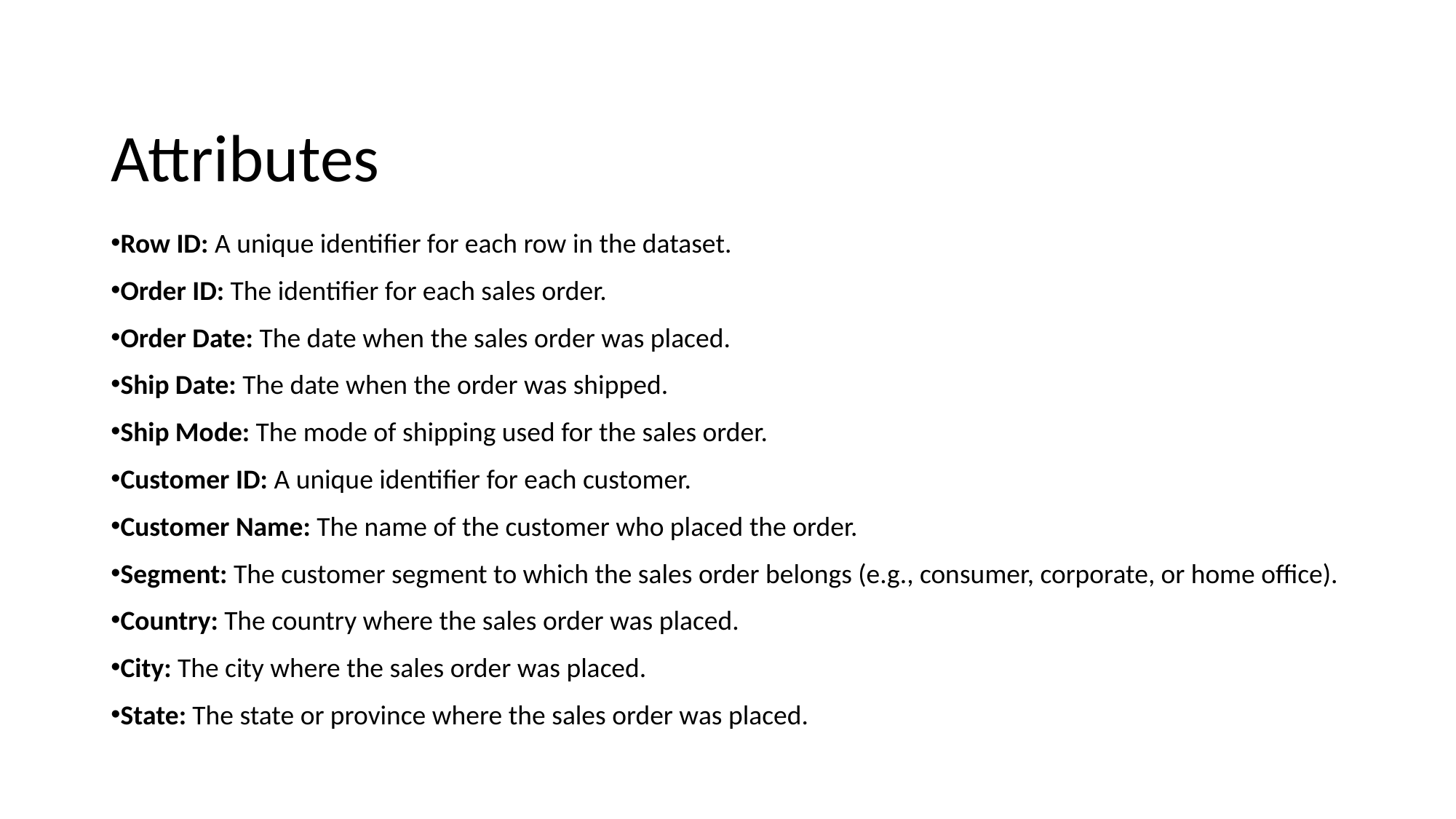

# Attributes
Row ID: A unique identifier for each row in the dataset.
Order ID: The identifier for each sales order.
Order Date: The date when the sales order was placed.
Ship Date: The date when the order was shipped.
Ship Mode: The mode of shipping used for the sales order.
Customer ID: A unique identifier for each customer.
Customer Name: The name of the customer who placed the order.
Segment: The customer segment to which the sales order belongs (e.g., consumer, corporate, or home office).
Country: The country where the sales order was placed.
City: The city where the sales order was placed.
State: The state or province where the sales order was placed.